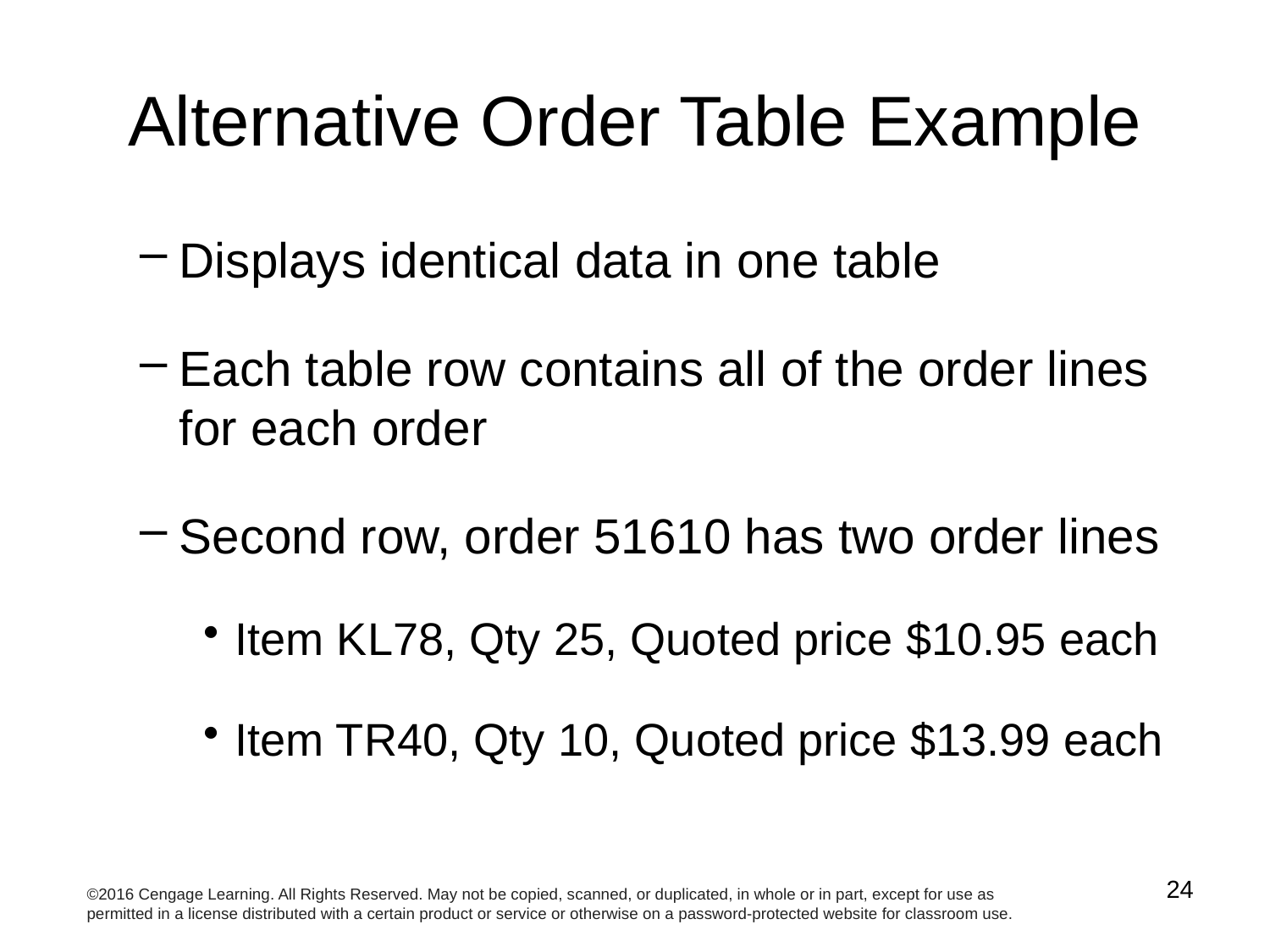

# Alternative Order Table Example
Displays identical data in one table
Each table row contains all of the order lines for each order
Second row, order 51610 has two order lines
Item KL78, Qty 25, Quoted price $10.95 each
Item TR40, Qty 10, Quoted price $13.99 each

24
©2016 Cengage Learning. All Rights Reserved. May not be copied, scanned, or duplicated, in whole or in part, except for use as permitted in a license distributed with a certain product or service or otherwise on a password-protected website for classroom use.